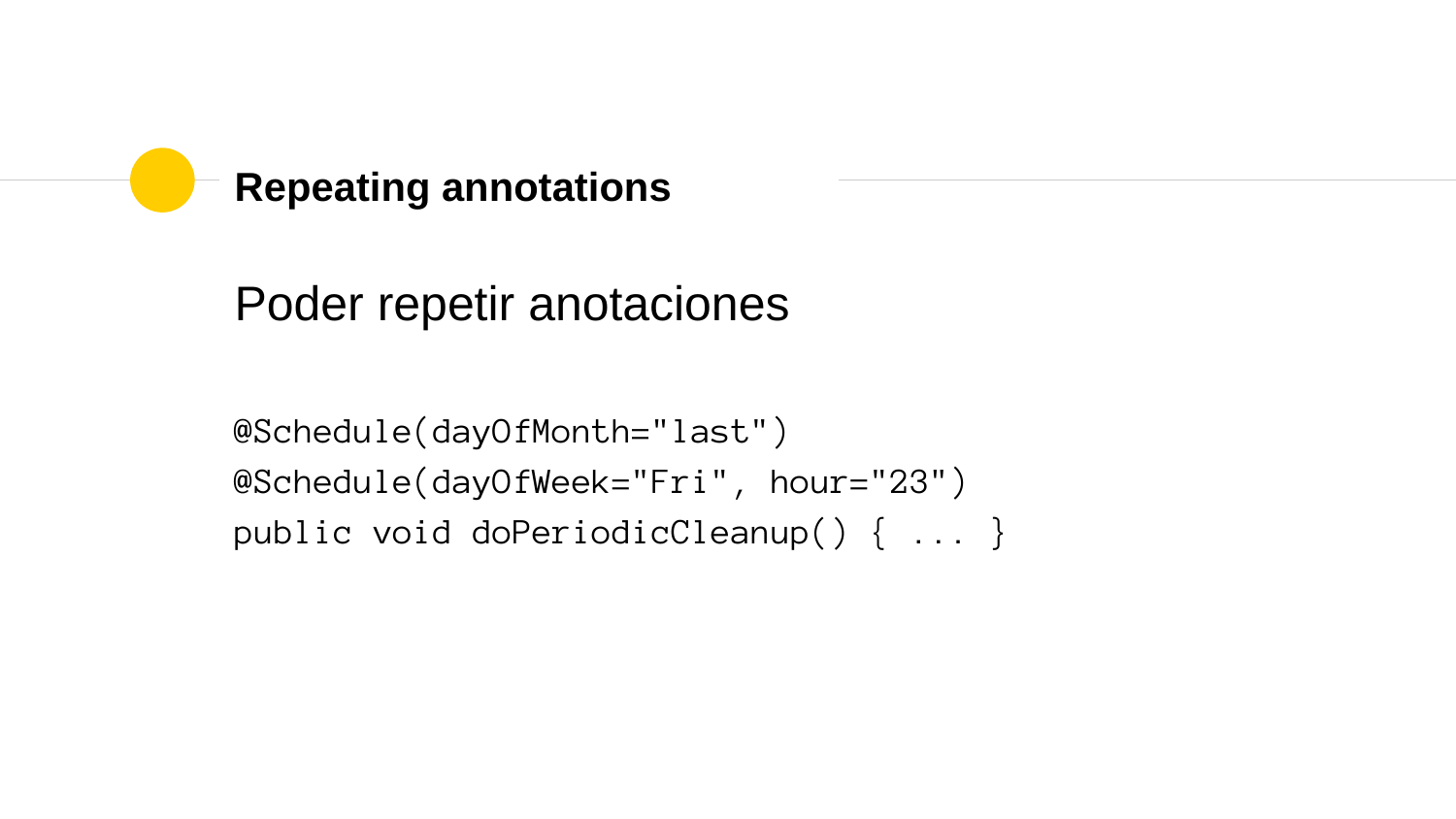

# Repeating annotations
Poder repetir anotaciones

@Schedule(dayOfMonth="last")
@Schedule(dayOfWeek="Fri", hour="23")
public void doPeriodicCleanup() { ... }